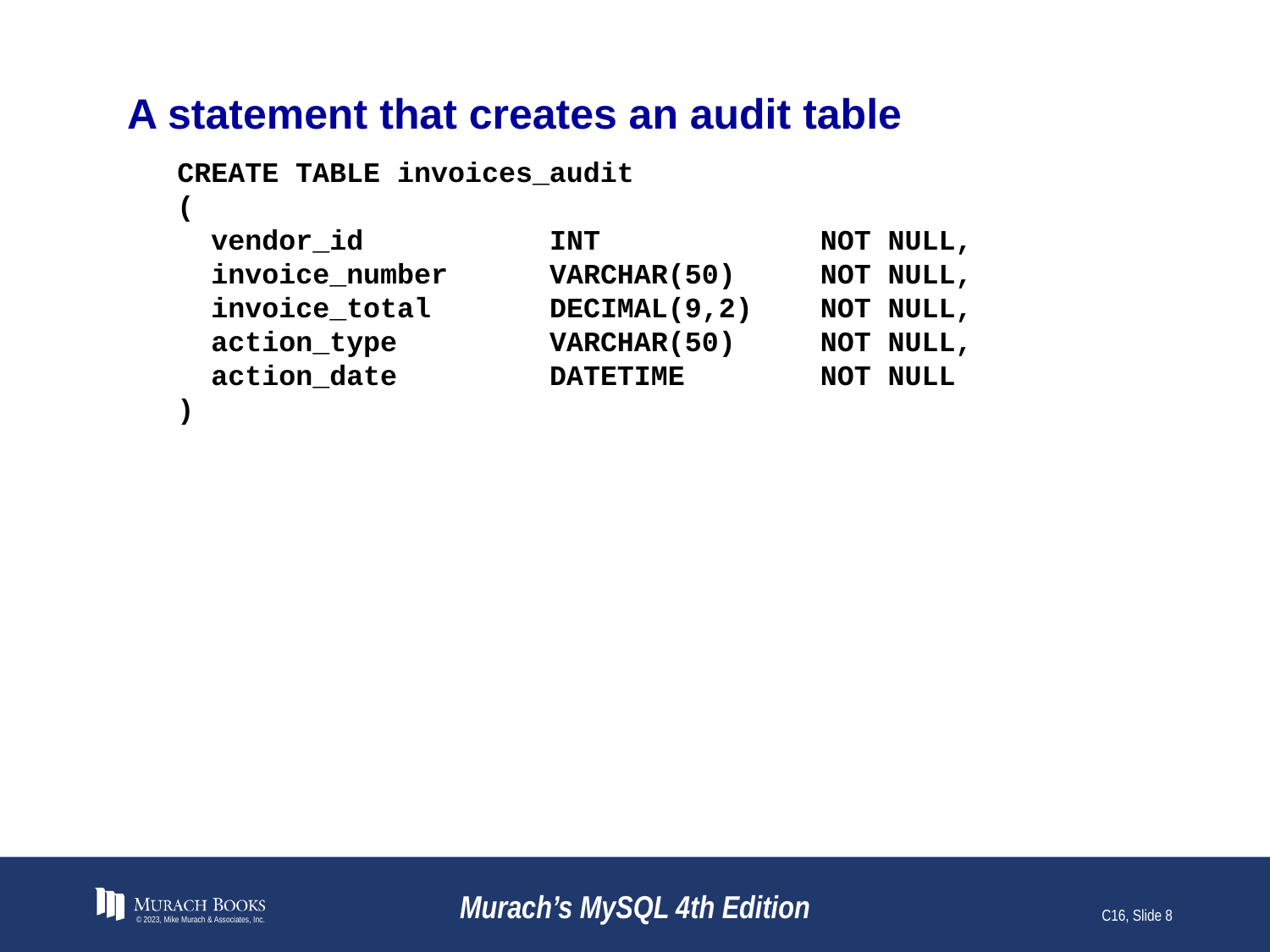

# A statement that creates an audit table
CREATE TABLE invoices_audit
(
  vendor_id           INT             NOT NULL,
  invoice_number      VARCHAR(50)     NOT NULL,
  invoice_total       DECIMAL(9,2)    NOT NULL,
  action_type         VARCHAR(50)     NOT NULL,
  action_date         DATETIME        NOT NULL
)

© 2023, Mike Murach & Associates, Inc.
Murach’s MySQL 4th Edition

C16, Slide 8